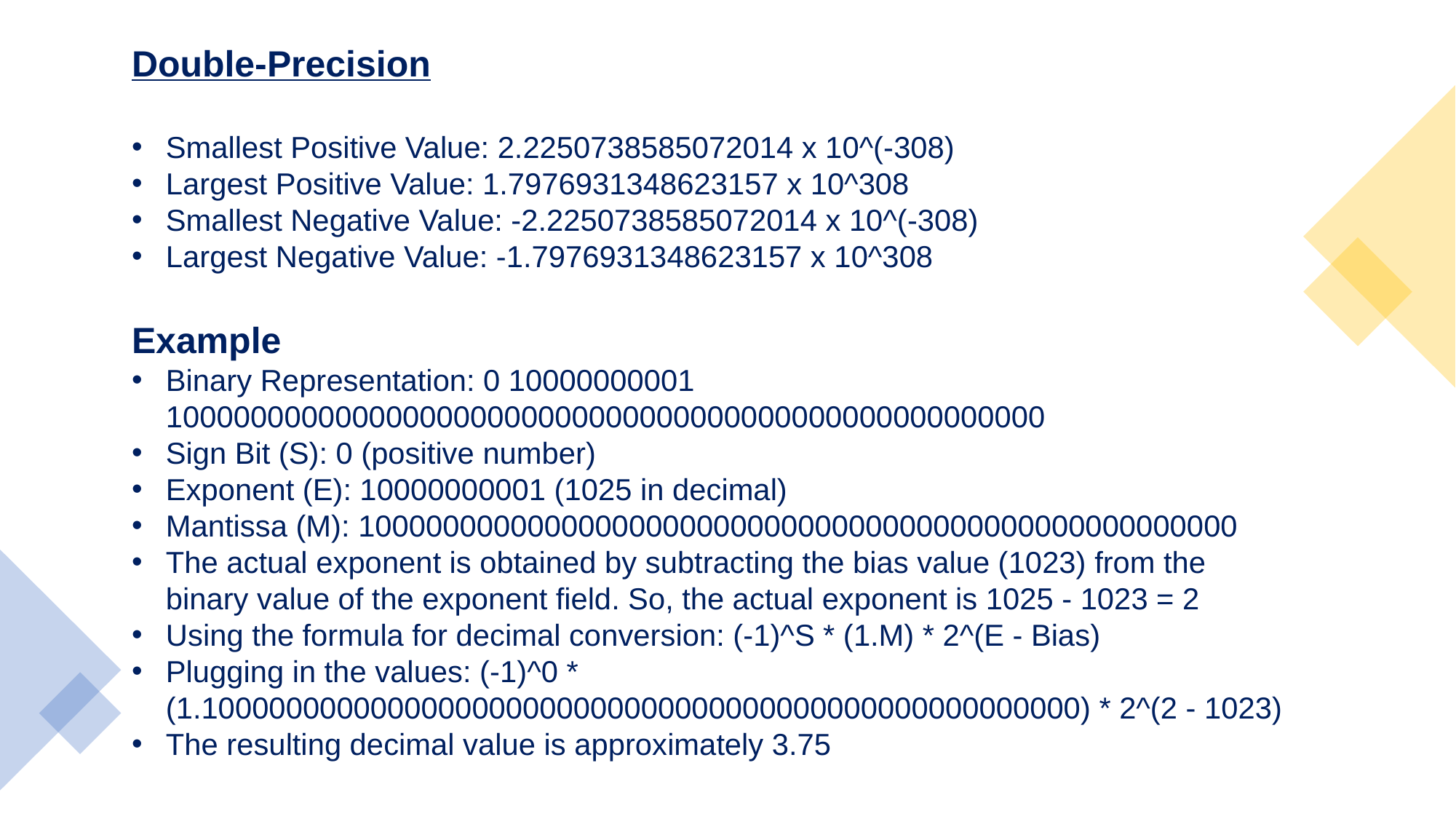

Double-Precision

Smallest Positive Value: 2.2250738585072014 x 10^(-308)
Largest Positive Value: 1.7976931348623157 x 10^308
Smallest Negative Value: -2.2250738585072014 x 10^(-308)
Largest Negative Value: -1.7976931348623157 x 10^308

Example
Binary Representation: 0 10000000001 1000000000000000000000000000000000000000000000000000
Sign Bit (S): 0 (positive number)
Exponent (E): 10000000001 (1025 in decimal)
Mantissa (M): 1000000000000000000000000000000000000000000000000000
The actual exponent is obtained by subtracting the bias value (1023) from the binary value of the exponent field. So, the actual exponent is 1025 - 1023 = 2
Using the formula for decimal conversion: (-1)^S * (1.M) * 2^(E - Bias)
Plugging in the values: (-1)^0 * (1.1000000000000000000000000000000000000000000000000000) * 2^(2 - 1023)
The resulting decimal value is approximately 3.75